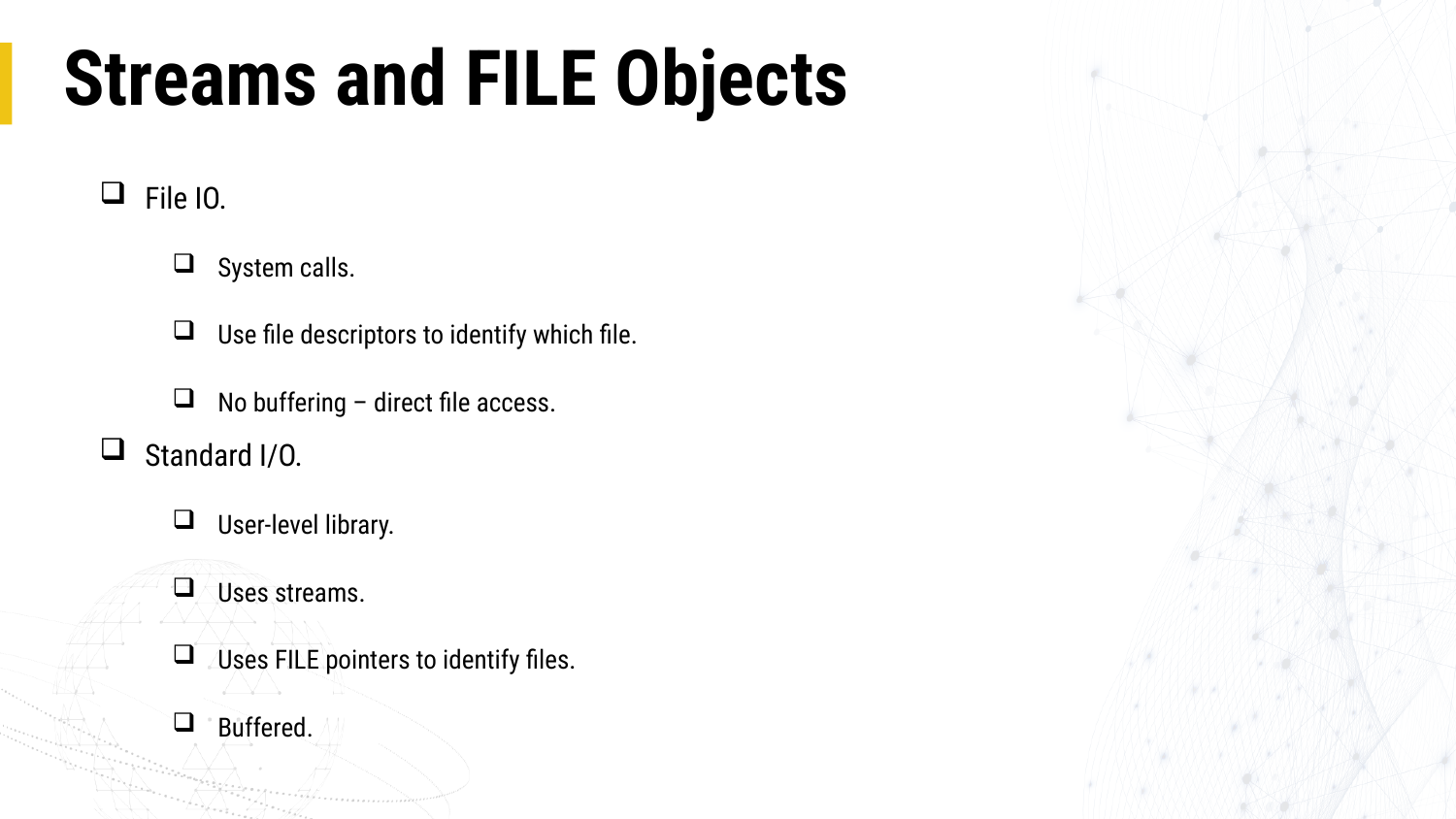

# Streams and FILE Objects
File IO.
System calls.
Use file descriptors to identify which file.
No buffering – direct file access.
Standard I/O.
User-level library.
Uses streams.
Uses FILE pointers to identify files.
Buffered.